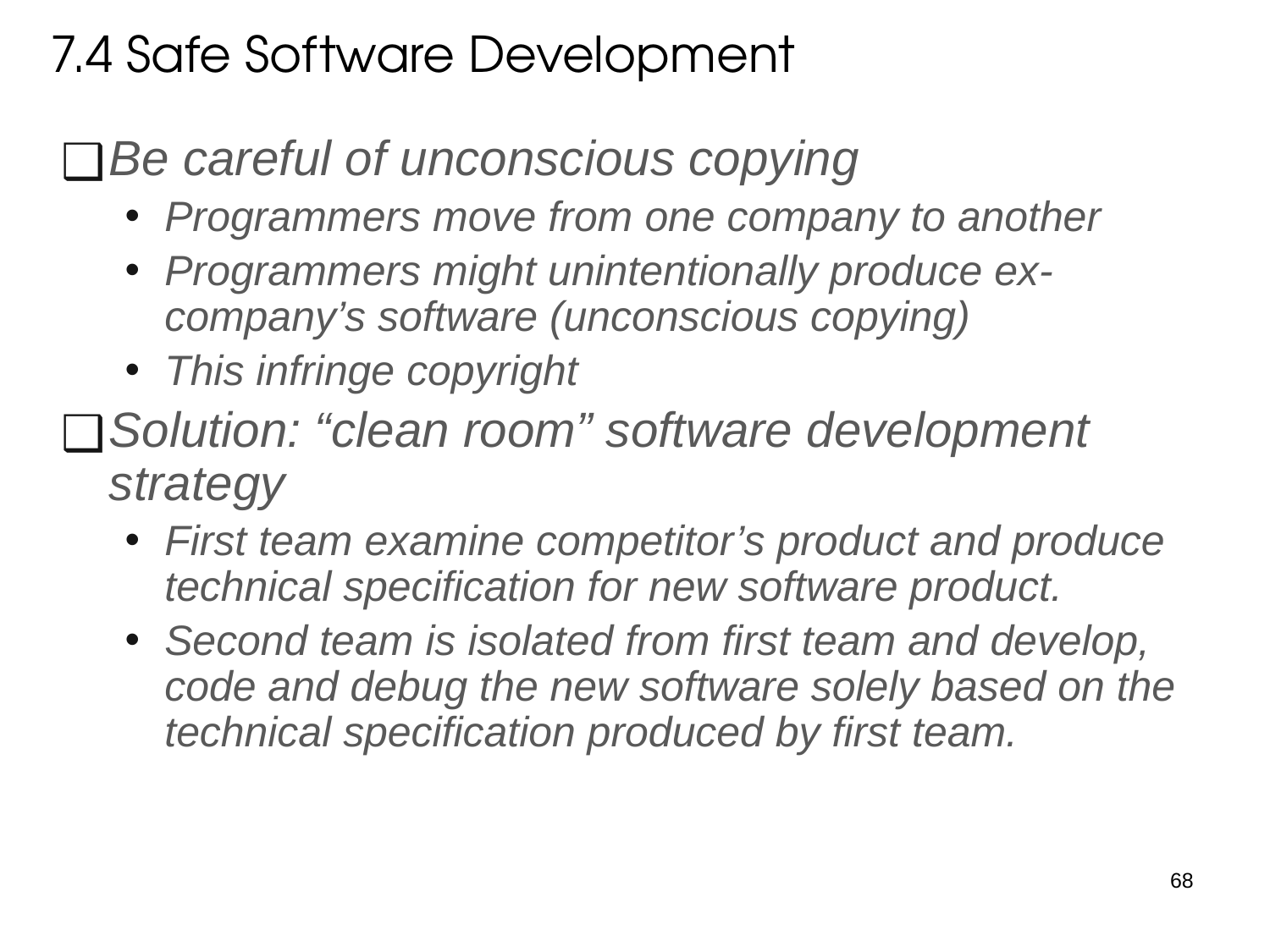

# 7.4 Safe Software Development
Be careful of unconscious copying
Programmers move from one company to another
Programmers might unintentionally produce ex-company’s software (unconscious copying)
This infringe copyright
Solution: “clean room” software development strategy
First team examine competitor’s product and produce technical specification for new software product.
Second team is isolated from first team and develop, code and debug the new software solely based on the technical specification produced by first team.
68